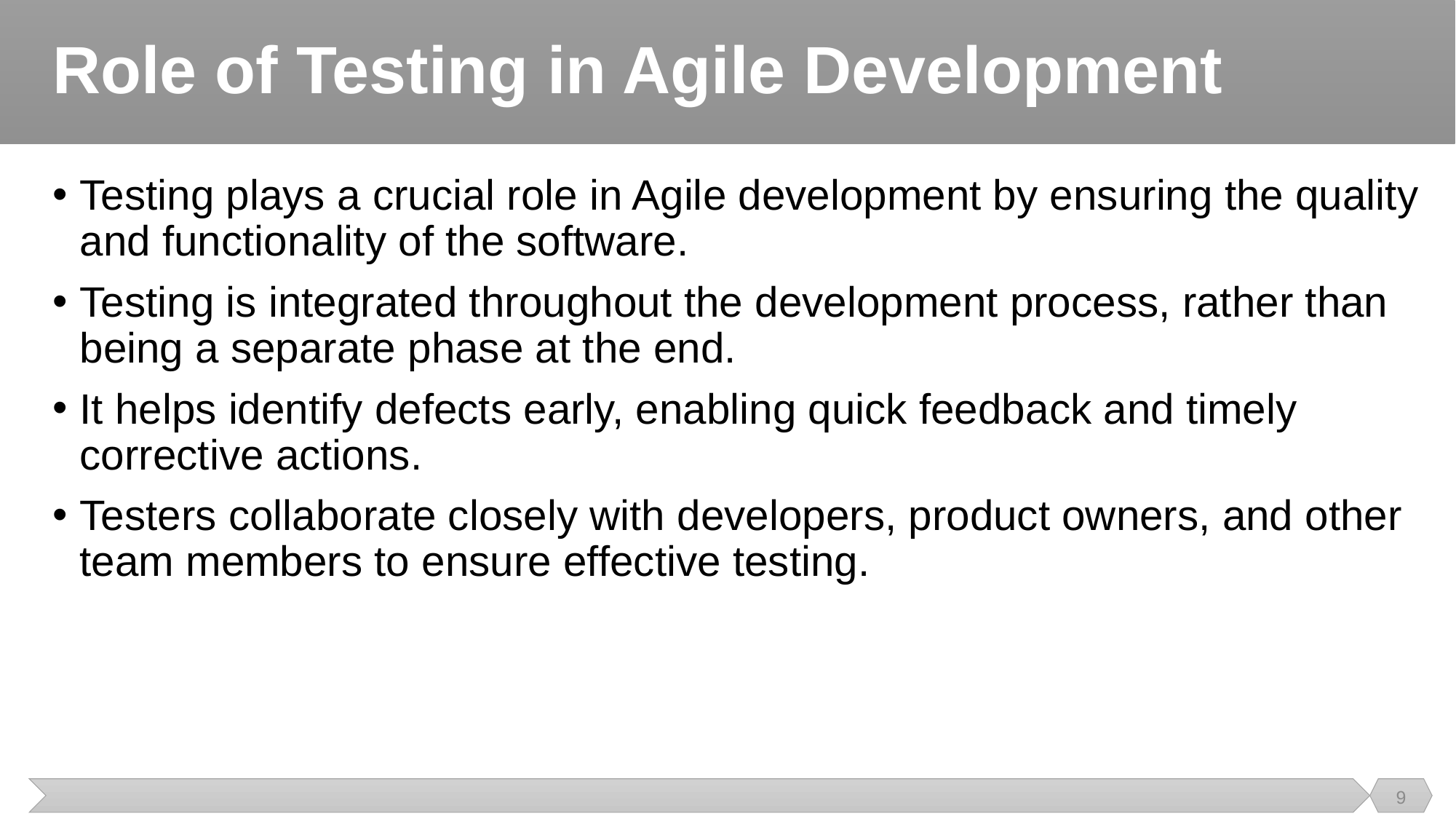

# Role of Testing in Agile Development
Testing plays a crucial role in Agile development by ensuring the quality and functionality of the software.
Testing is integrated throughout the development process, rather than being a separate phase at the end.
It helps identify defects early, enabling quick feedback and timely corrective actions.
Testers collaborate closely with developers, product owners, and other team members to ensure effective testing.
9